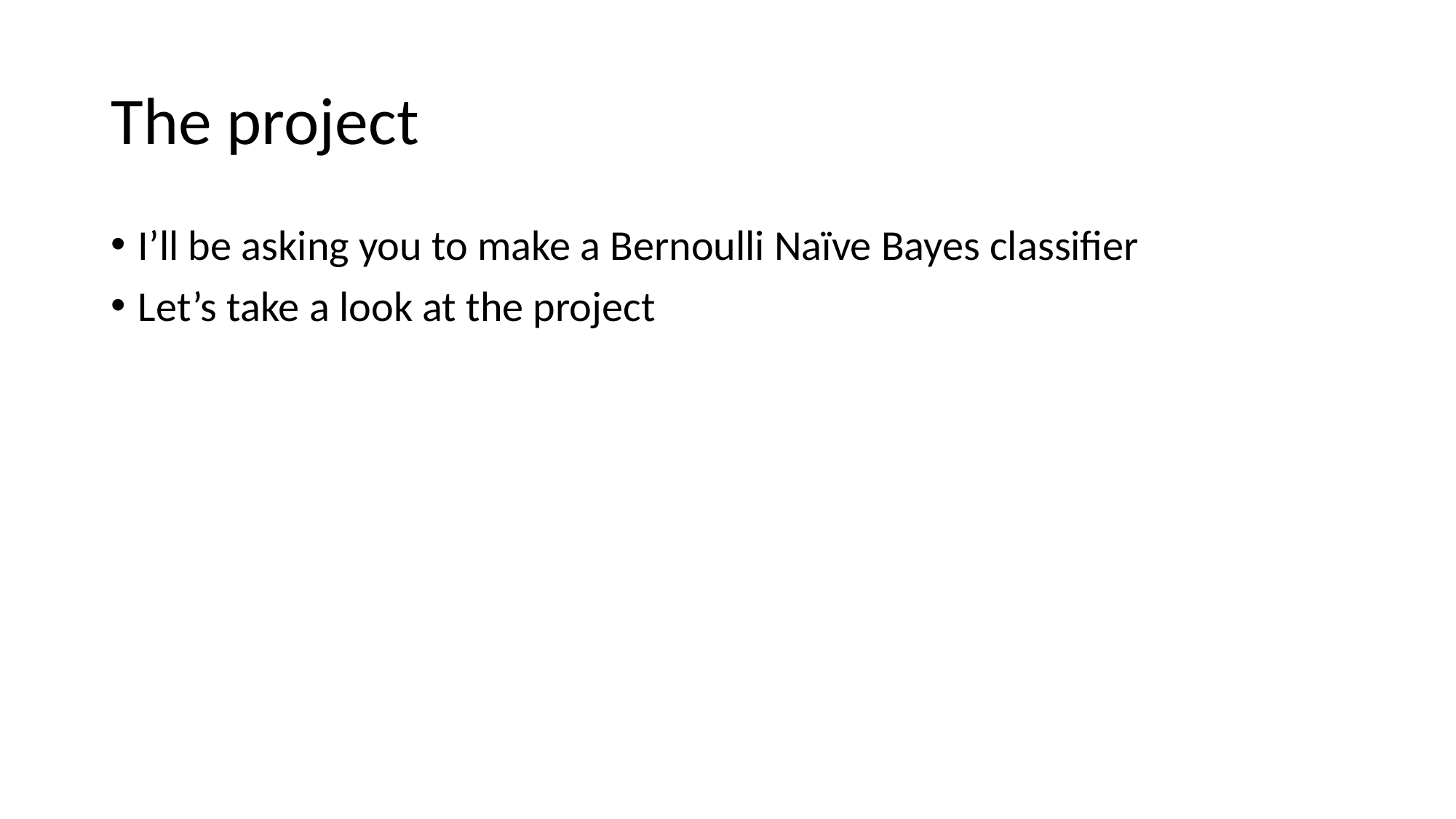

# The project
I’ll be asking you to make a Bernoulli Naïve Bayes classifier
Let’s take a look at the project